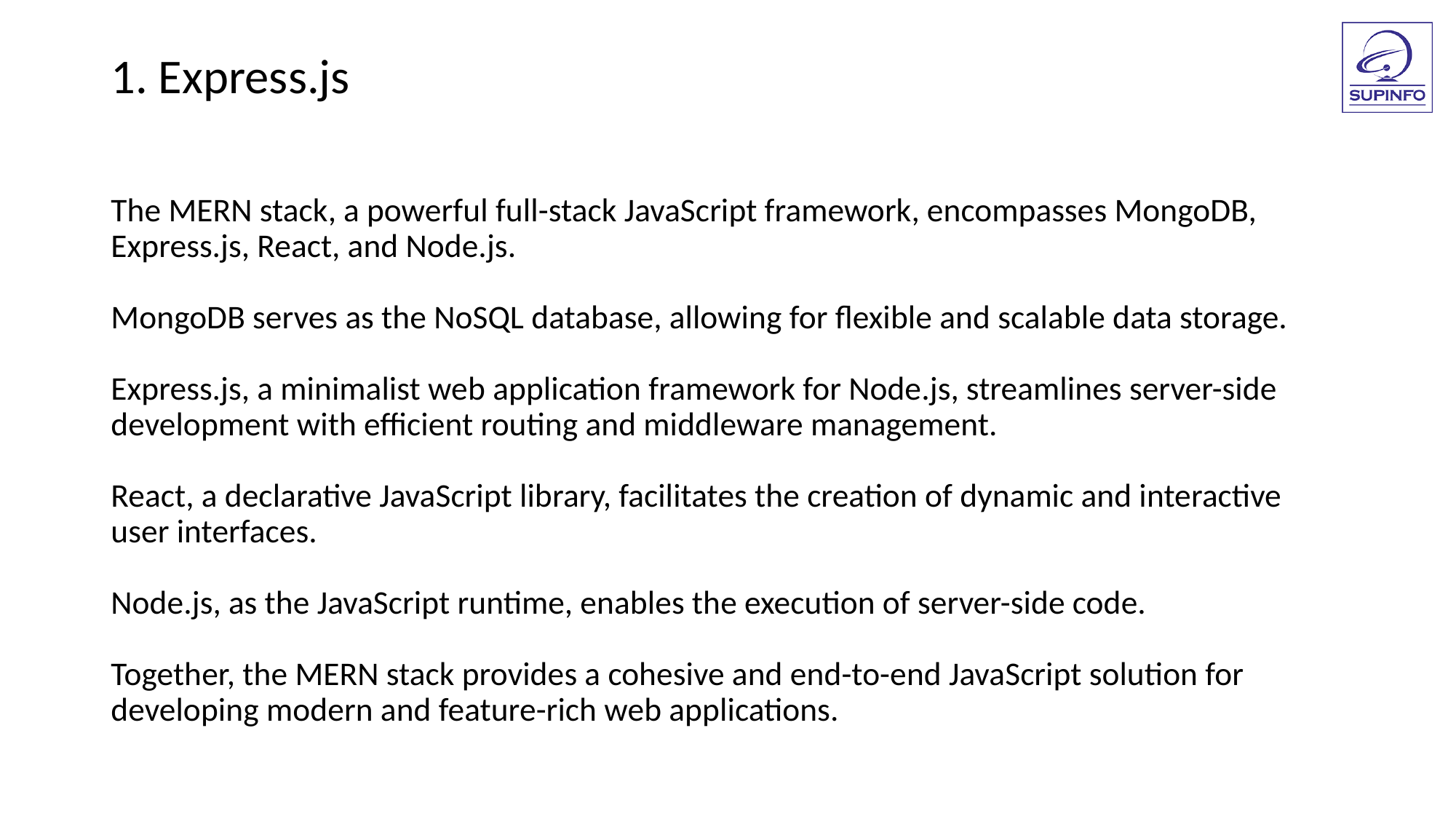

1. Express.js
The MERN stack, a powerful full-stack JavaScript framework, encompasses MongoDB, Express.js, React, and Node.js.

MongoDB serves as the NoSQL database, allowing for flexible and scalable data storage.

Express.js, a minimalist web application framework for Node.js, streamlines server-side development with efficient routing and middleware management.

React, a declarative JavaScript library, facilitates the creation of dynamic and interactive user interfaces.

Node.js, as the JavaScript runtime, enables the execution of server-side code.

Together, the MERN stack provides a cohesive and end-to-end JavaScript solution for developing modern and feature-rich web applications.